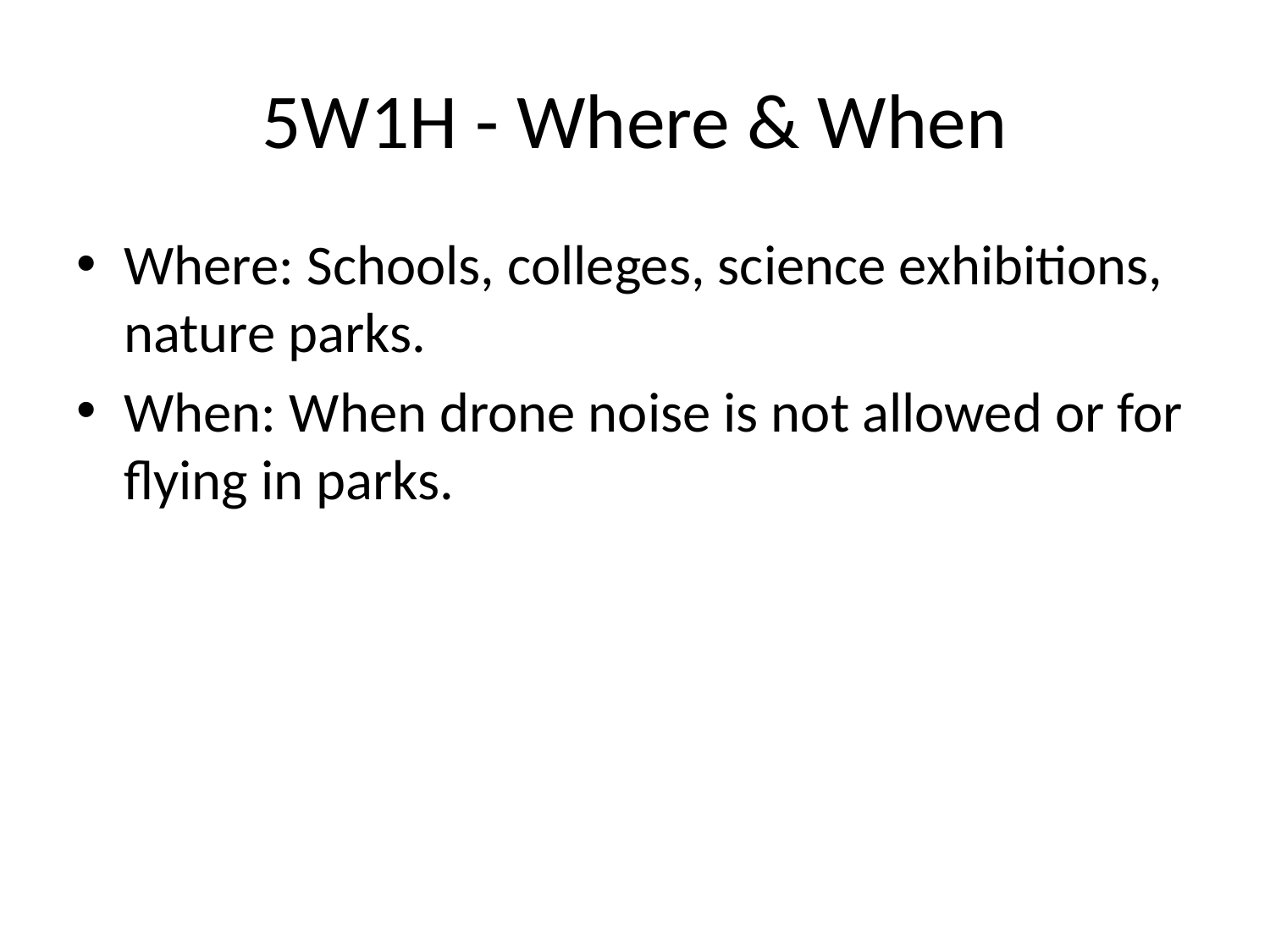

# 5W1H - Where & When
Where: Schools, colleges, science exhibitions, nature parks.
When: When drone noise is not allowed or for flying in parks.